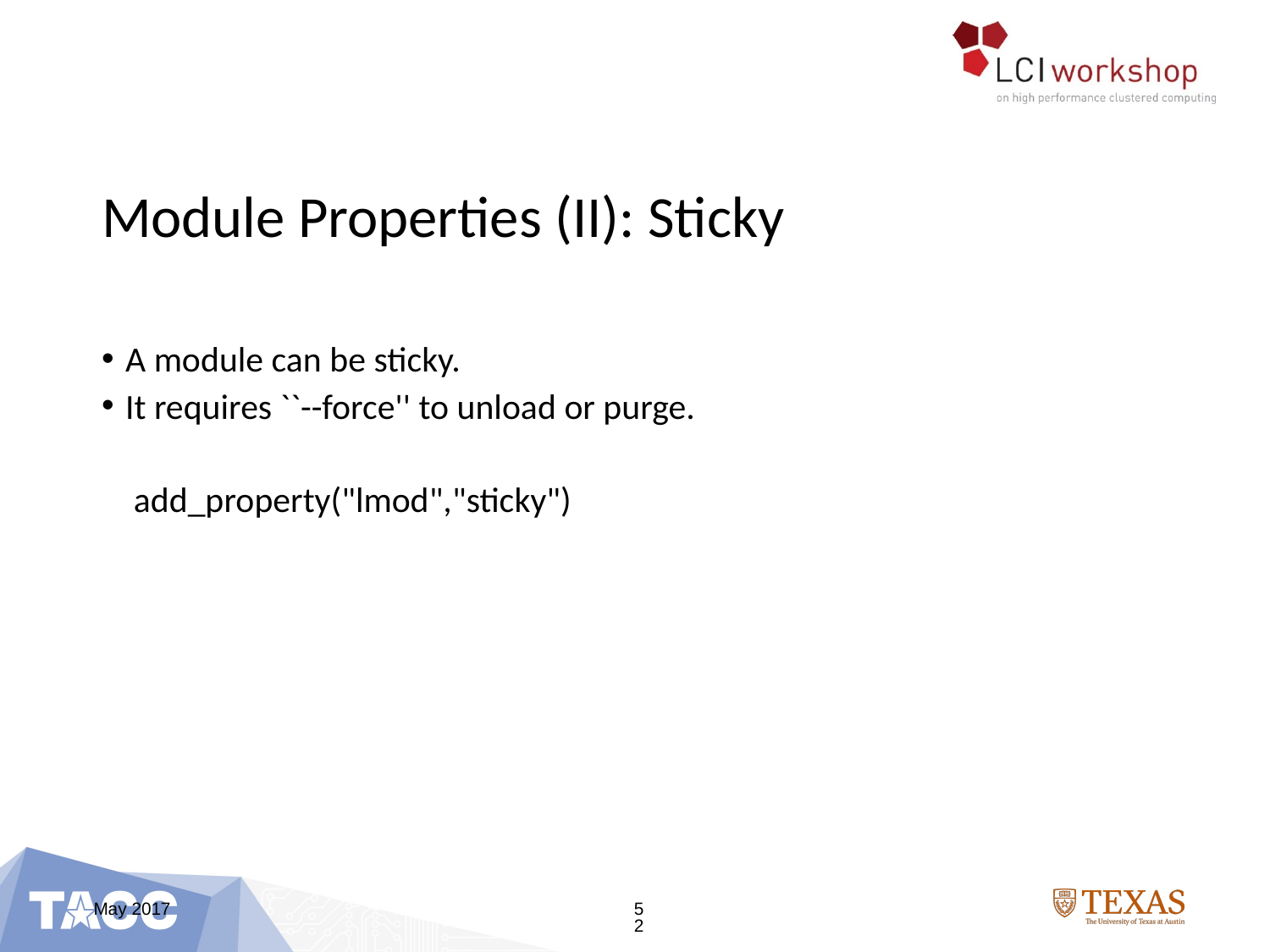

# Module Properties (II): Sticky
A module can be sticky.
It requires ``--force'' to unload or purge.

    add_property("lmod","sticky")
May 2017
52